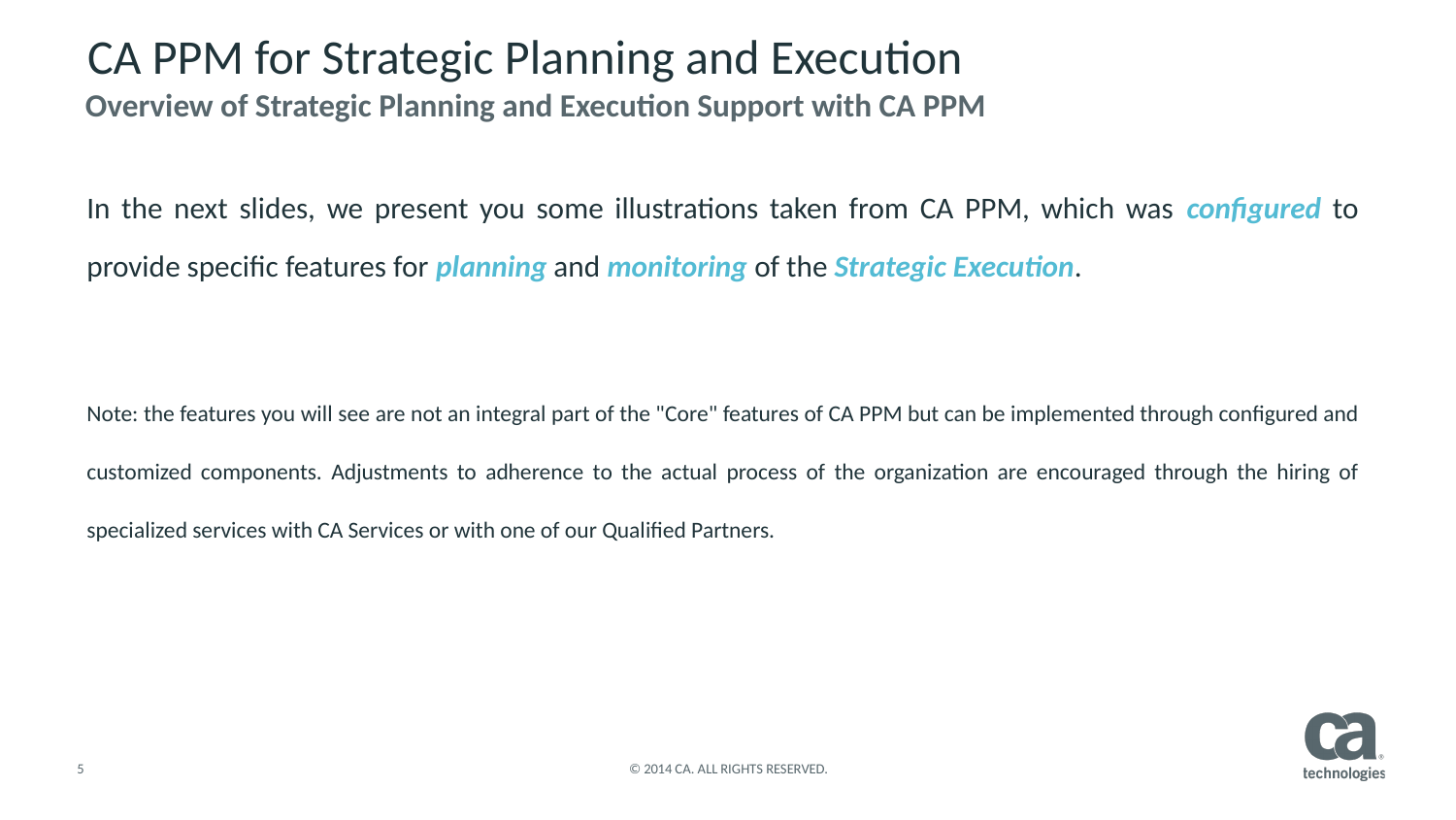

# CA PPM for Strategic Planning and Execution
Overview of Strategic Planning and Execution Support with CA PPM
In the next slides, we present you some illustrations taken from CA PPM, which was configured to provide specific features for planning and monitoring of the Strategic Execution.

Note: the features you will see are not an integral part of the "Core" features of CA PPM but can be implemented through configured and customized components. Adjustments to adherence to the actual process of the organization are encouraged through the hiring of specialized services with CA Services or with one of our Qualified Partners.